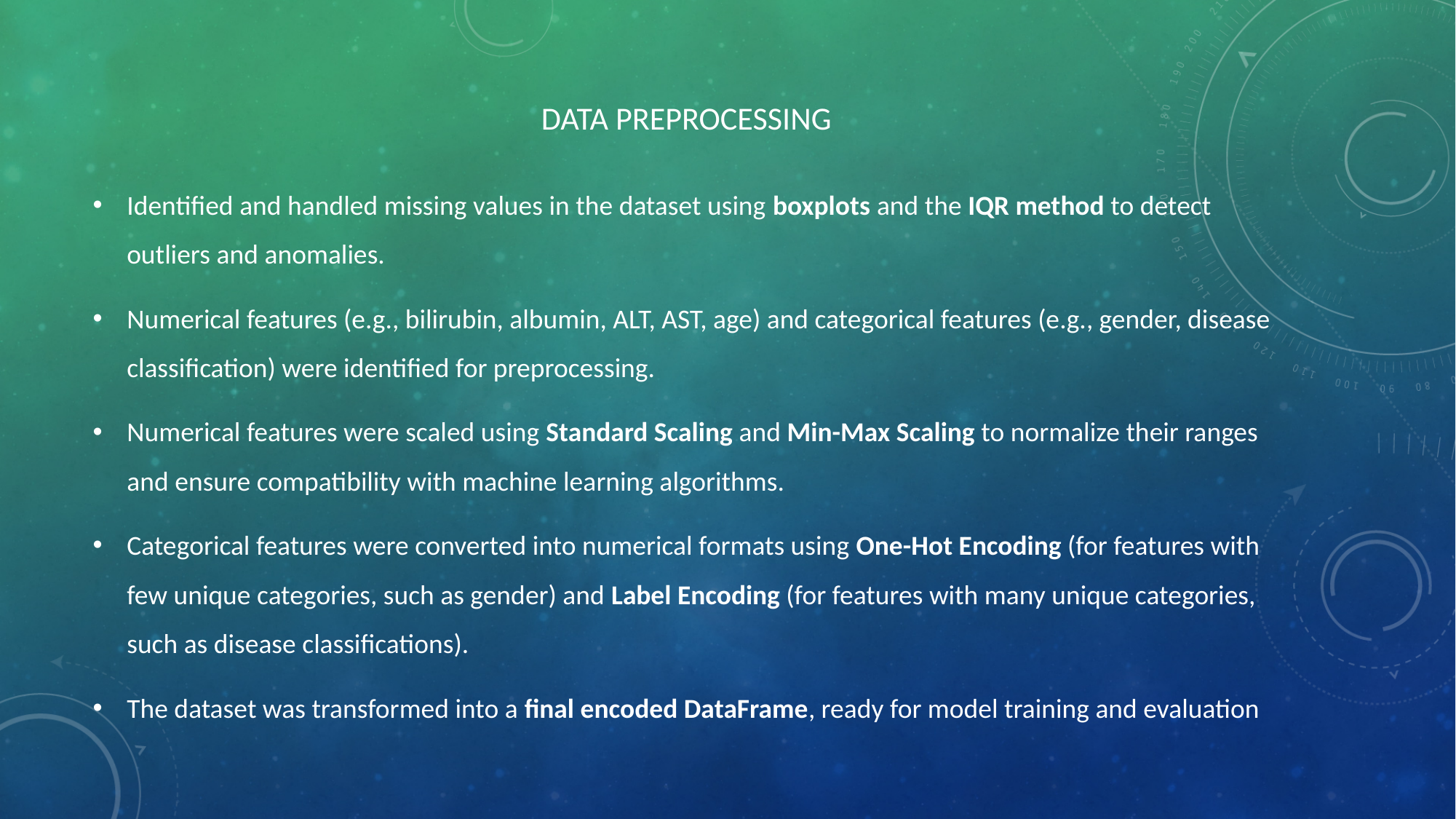

# Data Preprocessing
Identified and handled missing values in the dataset using boxplots and the IQR method to detect outliers and anomalies.
Numerical features (e.g., bilirubin, albumin, ALT, AST, age) and categorical features (e.g., gender, disease classification) were identified for preprocessing.
Numerical features were scaled using Standard Scaling and Min-Max Scaling to normalize their ranges and ensure compatibility with machine learning algorithms.
Categorical features were converted into numerical formats using One-Hot Encoding (for features with few unique categories, such as gender) and Label Encoding (for features with many unique categories, such as disease classifications).
The dataset was transformed into a final encoded DataFrame, ready for model training and evaluation